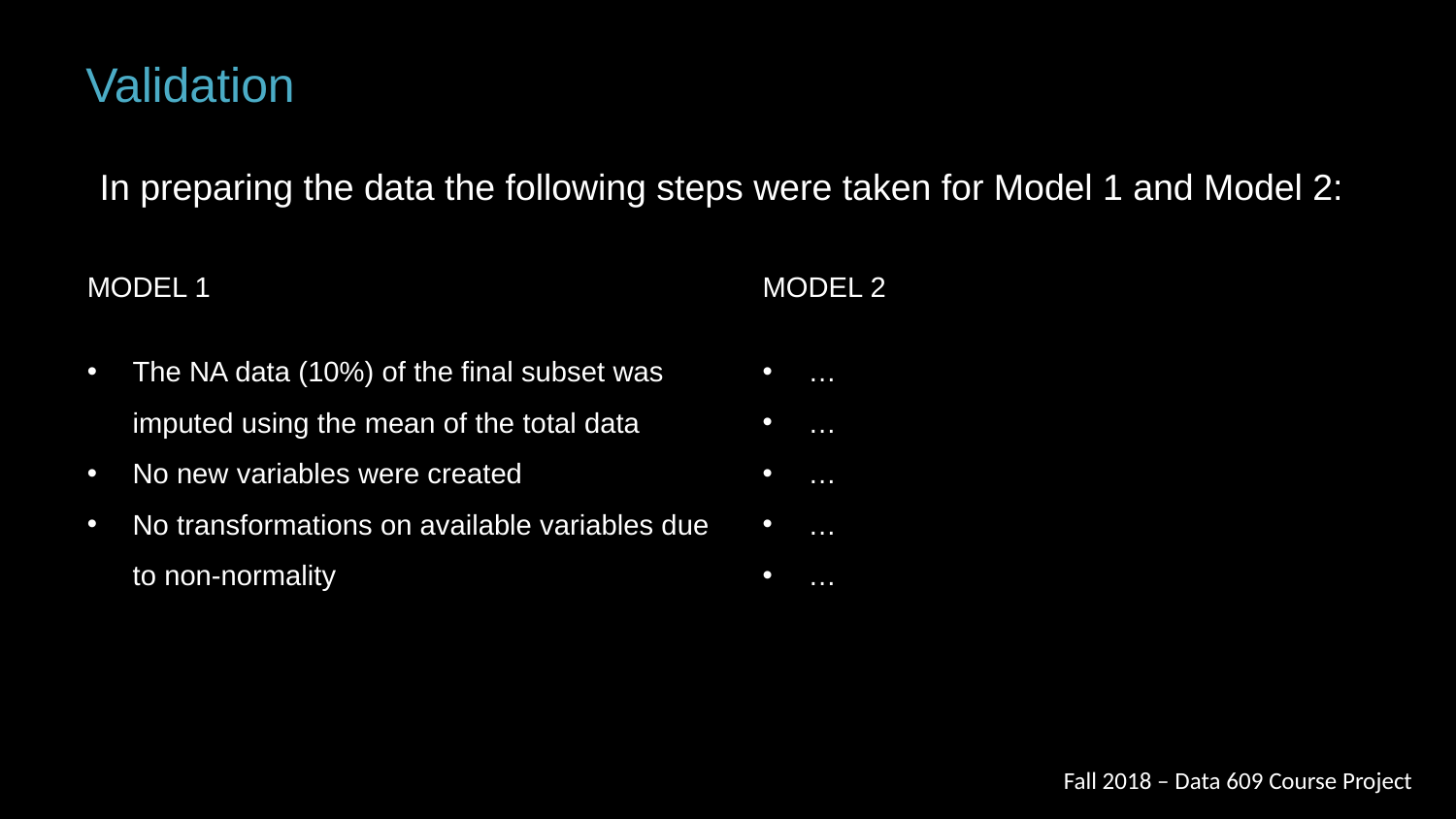

Validation
In preparing the data the following steps were taken for Model 1 and Model 2:
MODEL 1

The NA data (10%) of the final subset was imputed using the mean of the total data
No new variables were created
No transformations on available variables due to non-normality
MODEL 2

…
…
…
…
…